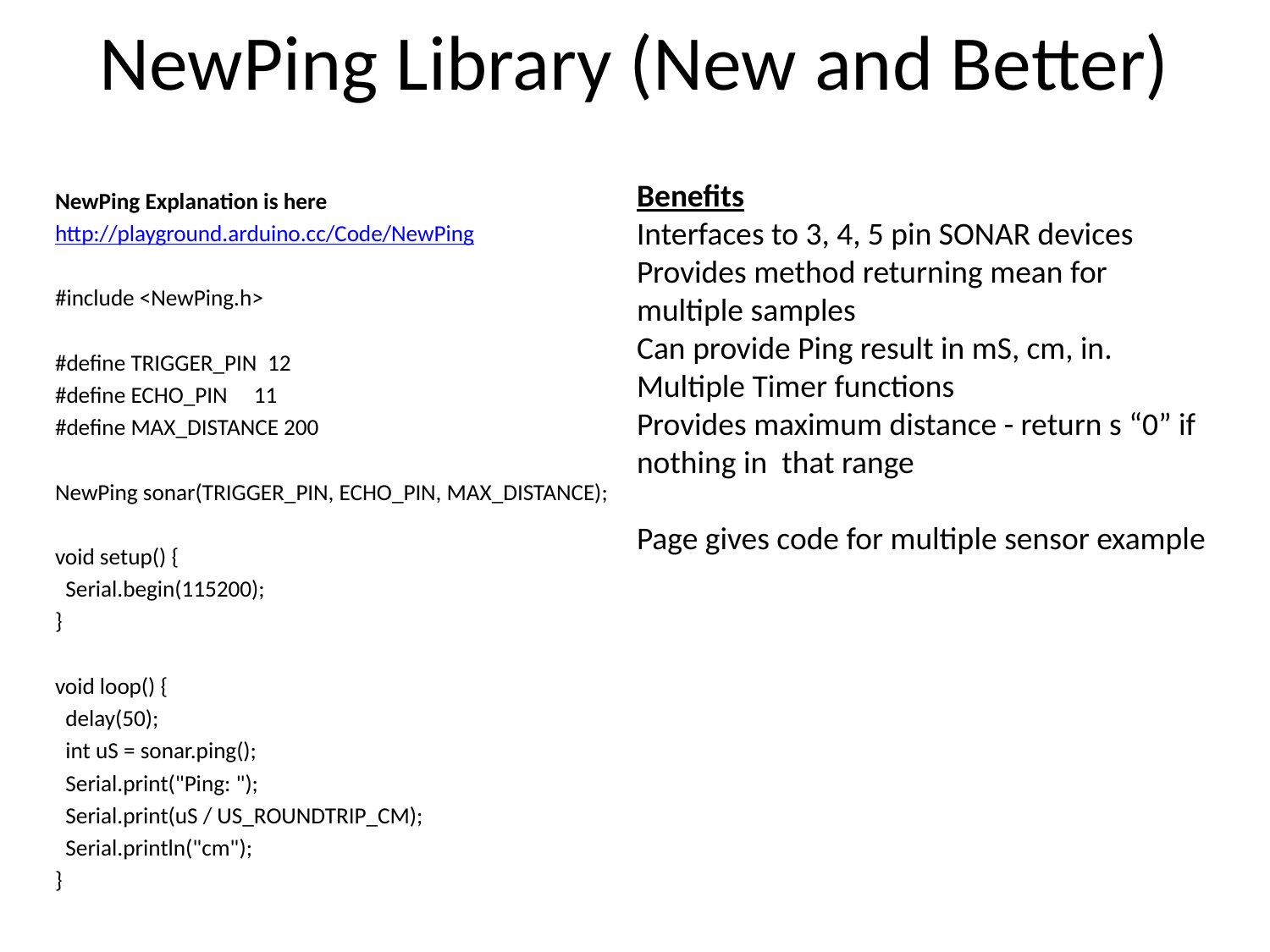

# NewPing Library (New and Better)
Benefits
Interfaces to 3, 4, 5 pin SONAR devices
Provides method returning mean for multiple samples
Can provide Ping result in mS, cm, in.
Multiple Timer functions
Provides maximum distance - return s “0” if  nothing in  that range

Page gives code for multiple sensor example
NewPing Explanation is here
http://playground.arduino.cc/Code/NewPing

#include <NewPing.h>

#define TRIGGER_PIN  12
#define ECHO_PIN     11
#define MAX_DISTANCE 200

NewPing sonar(TRIGGER_PIN, ECHO_PIN, MAX_DISTANCE);

void setup() {
  Serial.begin(115200);
}

void loop() {
  delay(50);
  int uS = sonar.ping();
  Serial.print("Ping: ");
  Serial.print(uS / US_ROUNDTRIP_CM);
  Serial.println("cm");
}